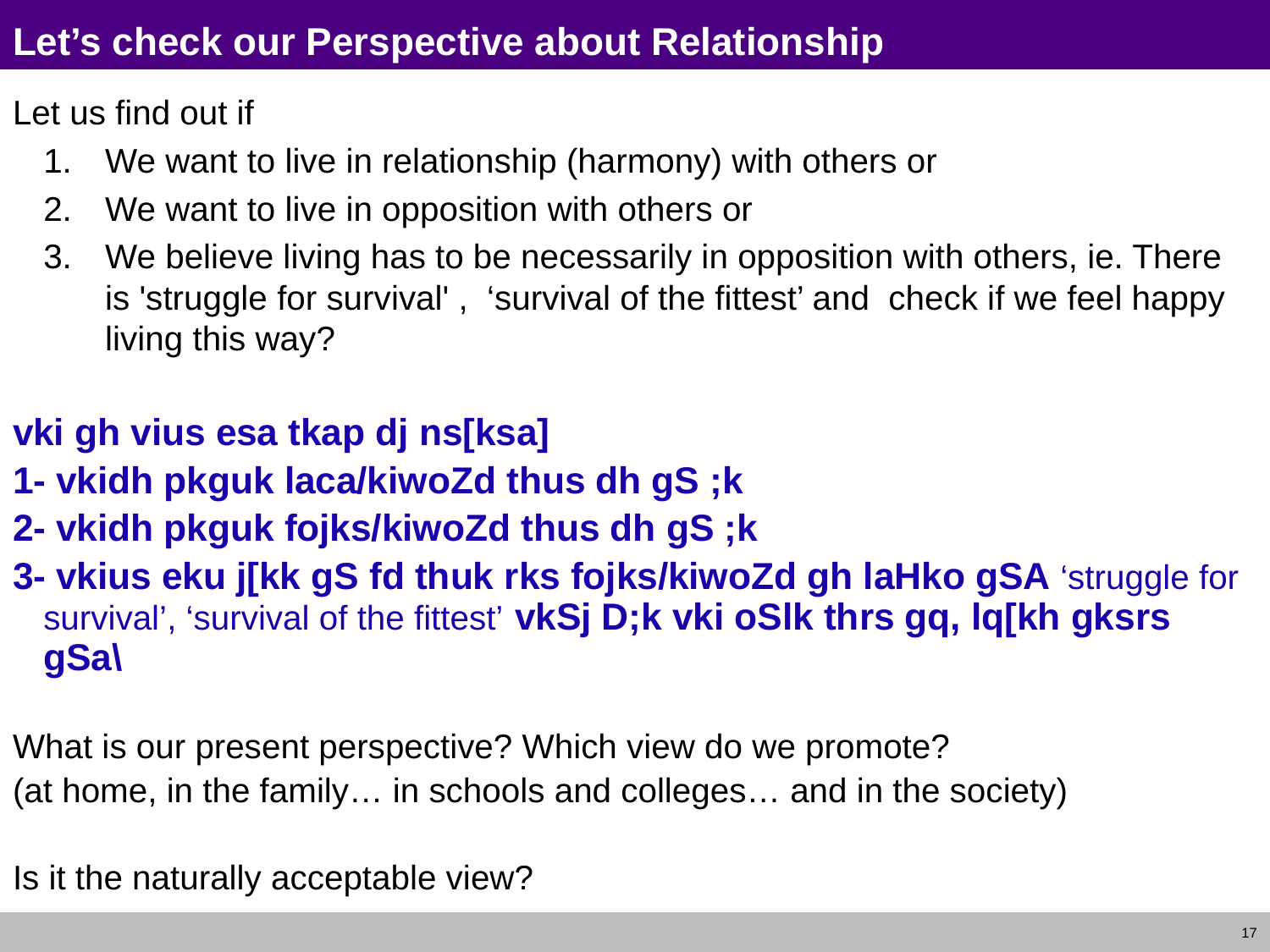

# Let’s check our Perspective about Relationship
Let us find out if
We want to live in relationship (harmony) with others or
We want to live in opposition with others or
We believe living has to be necessarily in opposition with others, ie. There is 'struggle for survival' ,  ‘survival of the fittest’ and  check if we feel happy living this way?

vki gh vius esa tkap dj ns[ksa]
1- vkidh pkguk laca/kiwoZd thus dh gS ;k
2- vkidh pkguk fojks/kiwoZd thus dh gS ;k
3- vkius eku j[kk gS fd thuk rks fojks/kiwoZd gh laHko gSA ‘struggle for survival’, ‘survival of the fittest’ vkSj D;k vki oSlk thrs gq, lq[kh gksrs gSa\

What is our present perspective? Which view do we promote?
(at home, in the family… in schools and colleges… and in the society)

Is it the naturally acceptable view?